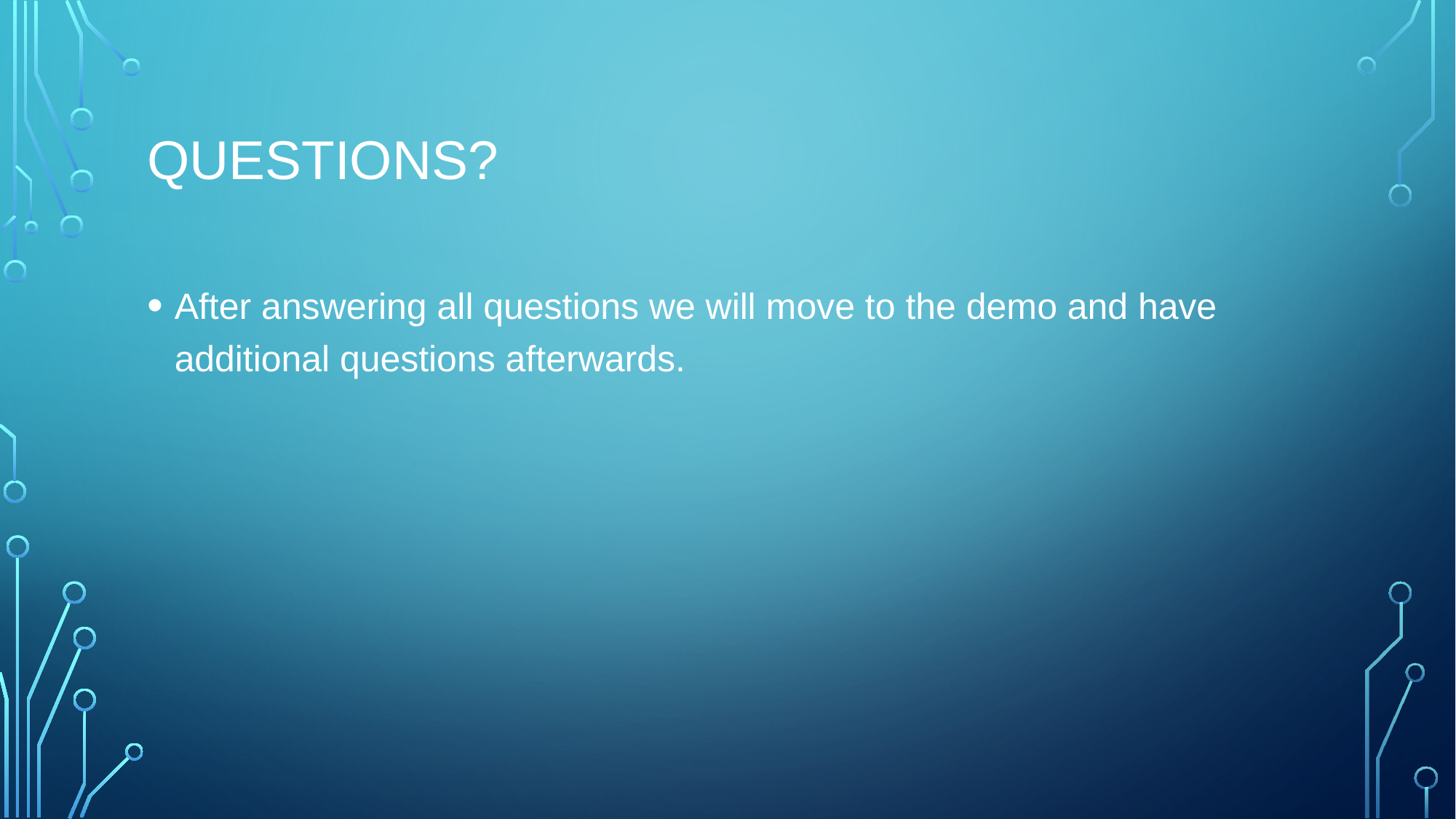

# Questions?
After answering all questions we will move to the demo and have additional questions afterwards.